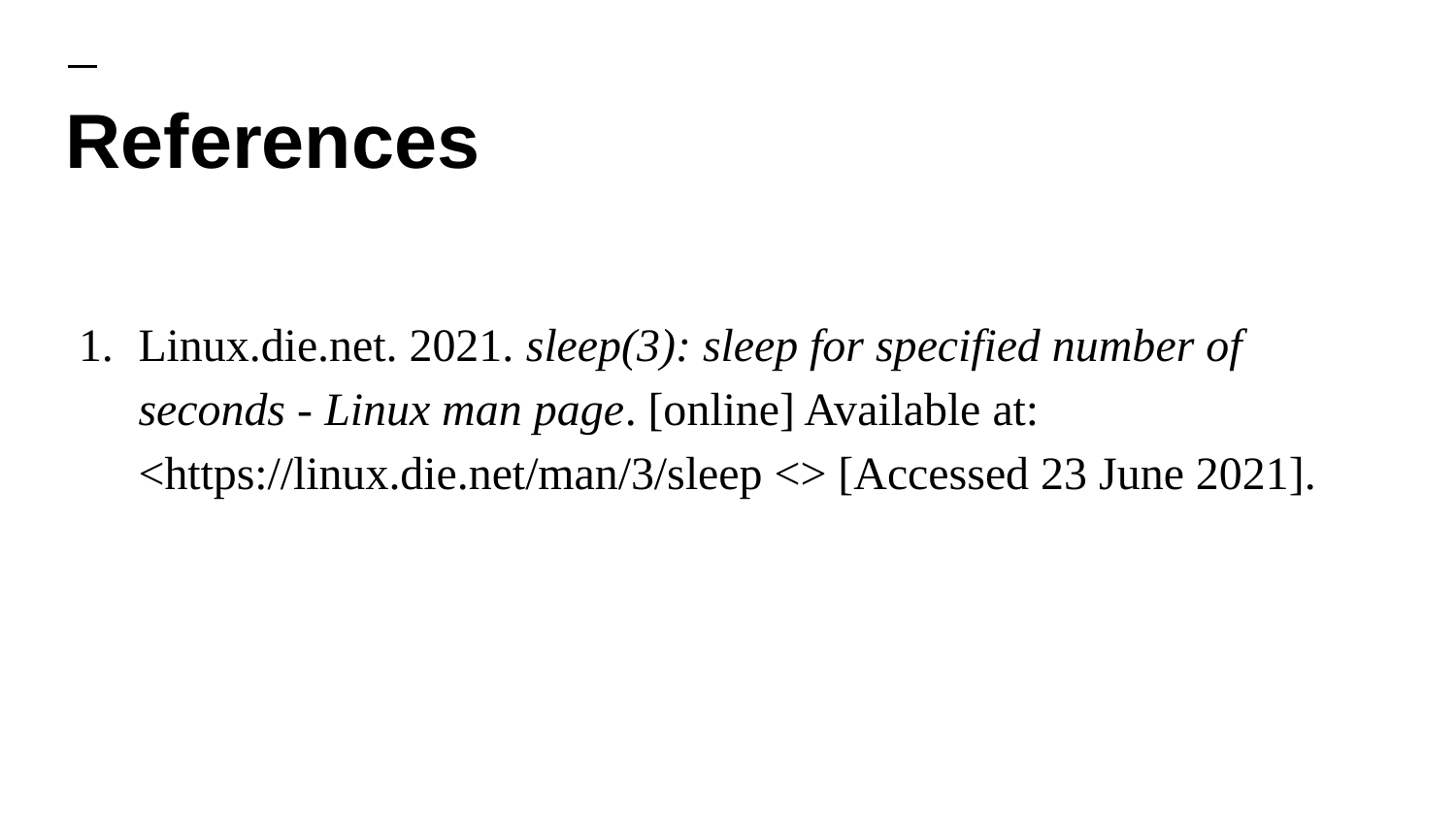

# References
Linux.die.net. 2021. sleep(3): sleep for specified number of seconds - Linux man page. [online] Available at: <https://linux.die.net/man/3/sleep <> [Accessed 23 June 2021].